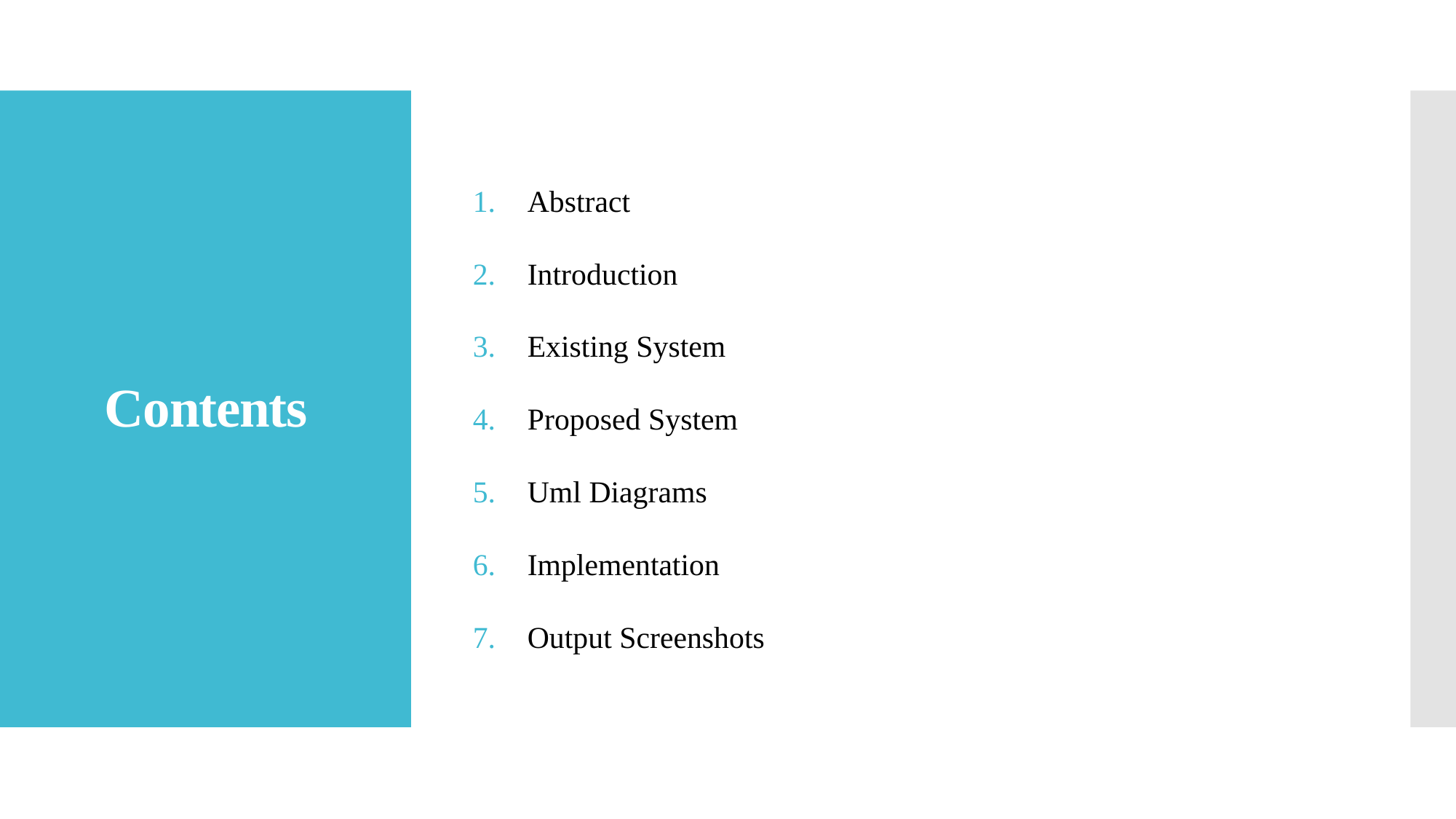

Abstract
Introduction
Existing System
Proposed System
Uml Diagrams
Implementation
Output Screenshots
# Contents